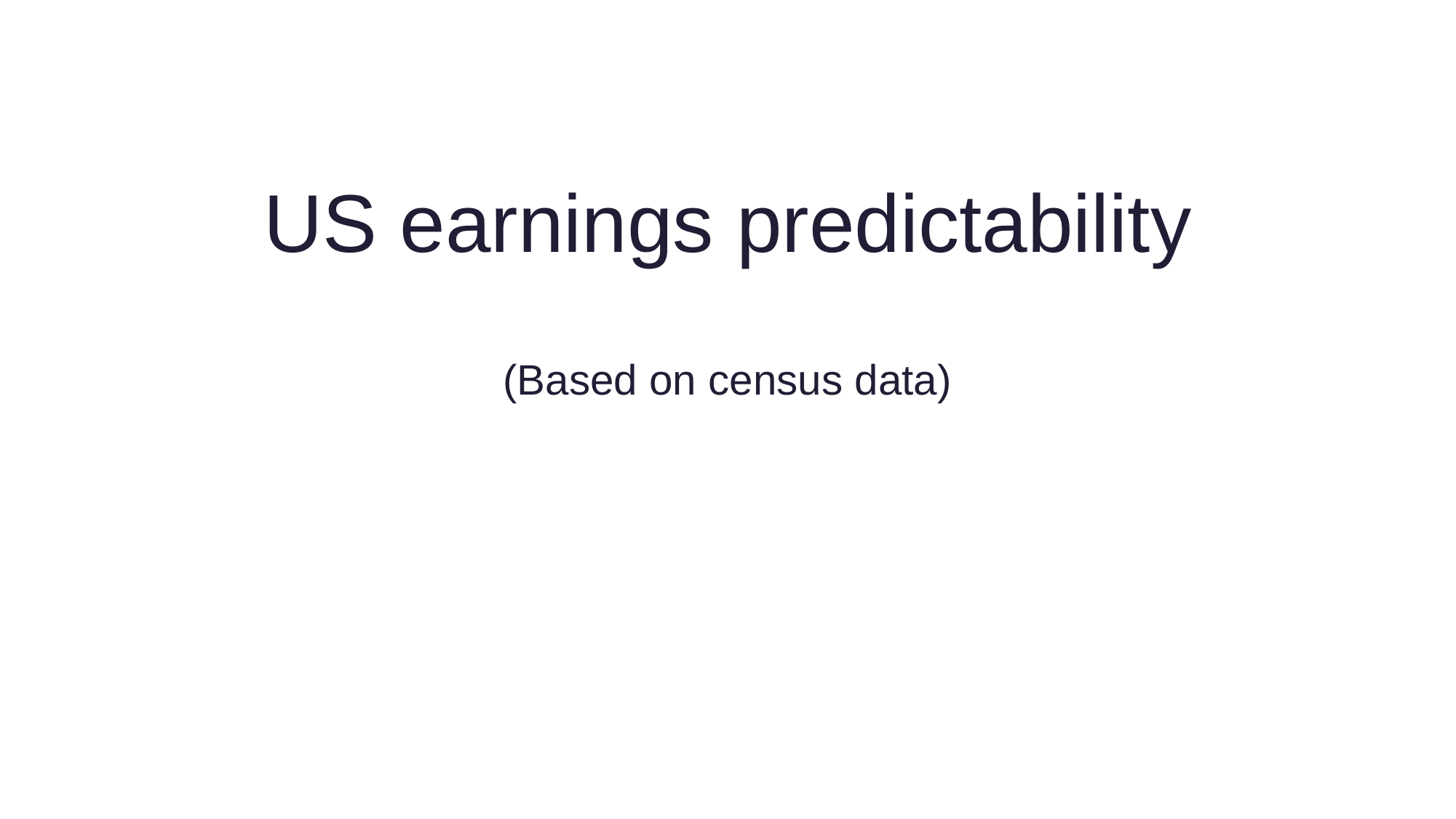

# US earnings predictability (Based on census data)